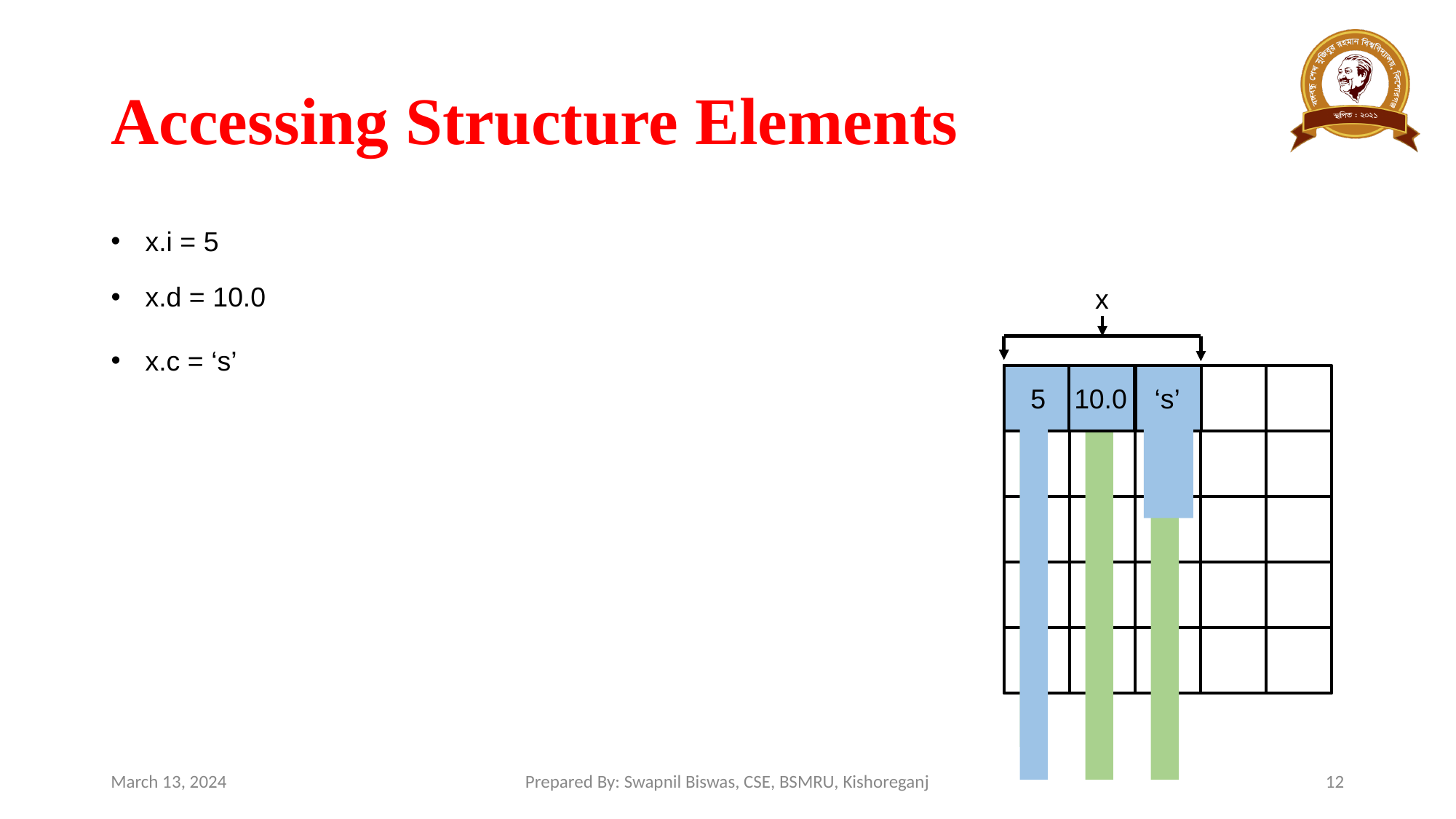

# Accessing Structure Elements
x.i = 5
x.d = 10.0
x
x.c = ‘s’

10.0

5

i

d

c

‘s’
March 13, 2024
Prepared By: Swapnil Biswas, CSE, BSMRU, Kishoreganj
12